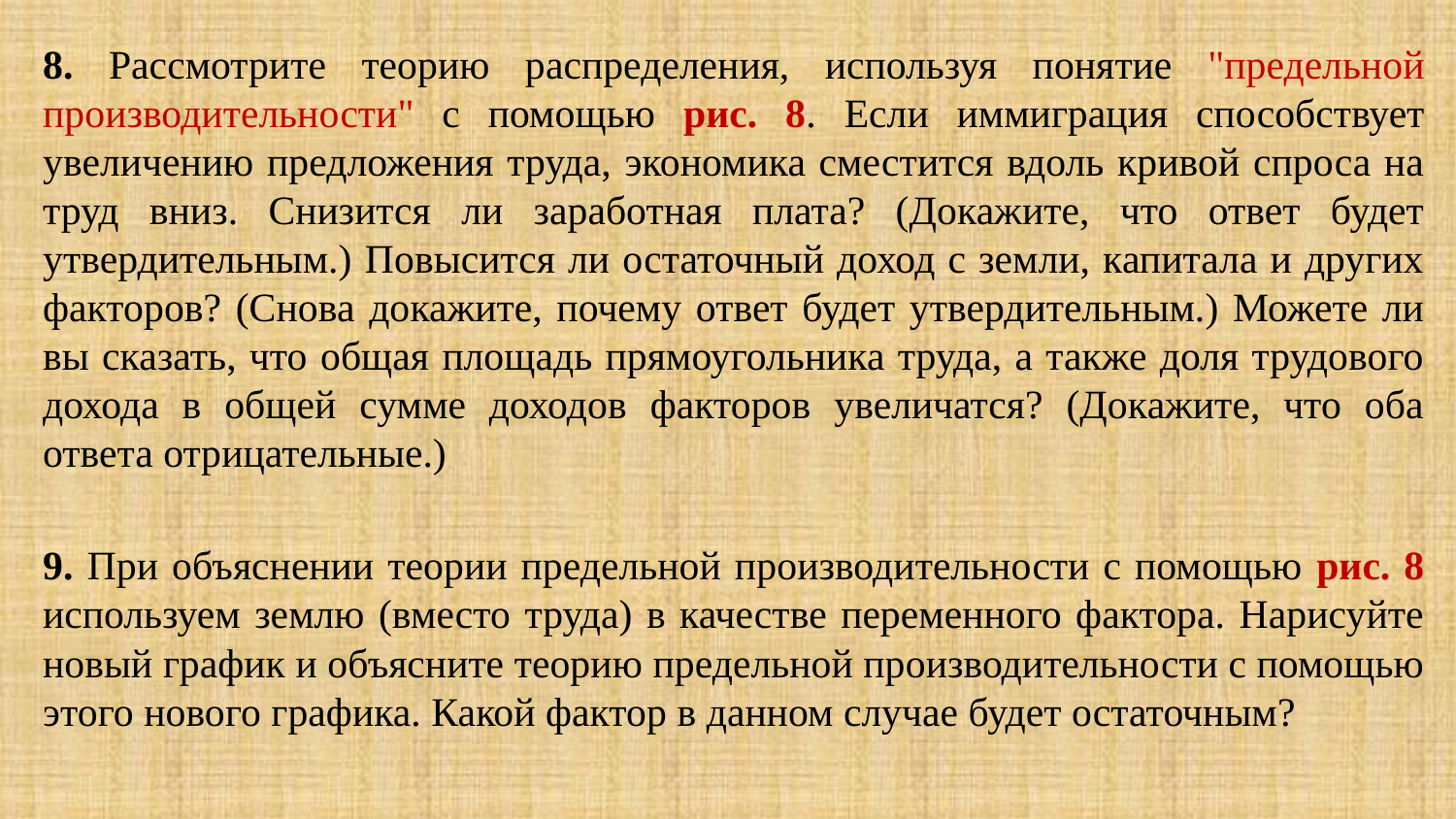

8. Рассмотрите теорию распределения, используя понятие "предельной производительности" с помощью рис. 8. Если иммиграция способствует увеличению предложения труда, экономика сместится вдоль кривой спроса на труд вниз. Снизится ли заработная плата? (Докажите, что ответ будет утвердительным.) Повысится ли остаточный доход с земли, капитала и других факторов? (Снова докажите, почему ответ будет утвердительным.) Можете ли вы сказать, что общая площадь прямоугольника труда, а также доля трудового дохода в общей сумме доходов факторов увеличатся? (Докажите, что оба ответа отрицательные.)

9. При объяснении теории предельной производительности с помощью рис. 8 используем землю (вместо труда) в качестве переменного фактора. Нарисуйте новый график и объясните теорию предельной производительности с помощью этого нового графика. Какой фактор в данном случае будет остаточным?